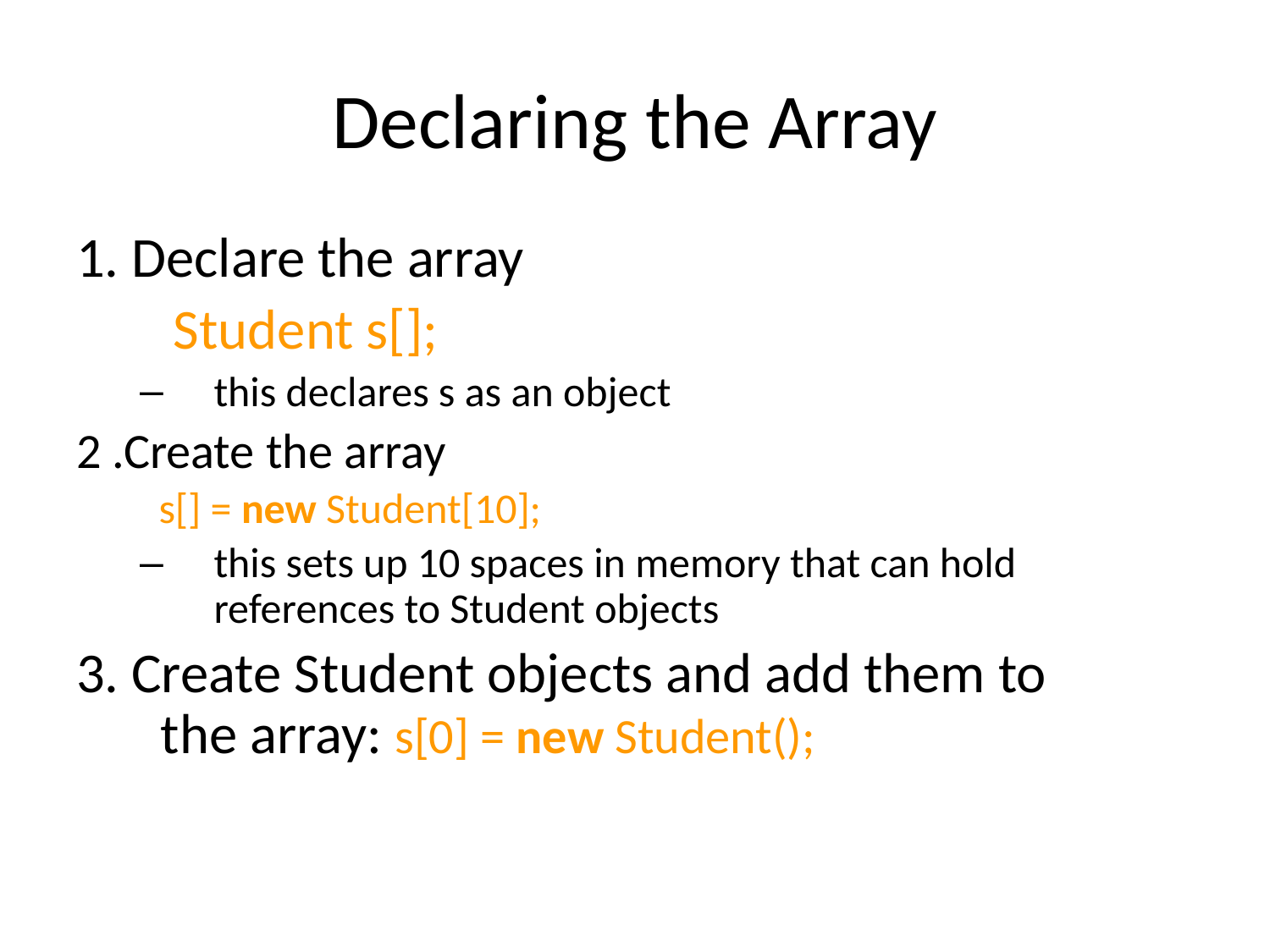

# Declaring the Array
1. Declare the array
	 Student s[];
this declares s as an object
2 .Create the array
  s[] = new Student[10];
this sets up 10 spaces in memory that can hold references to Student objects
3. Create Student objects and add them to the array: s[0] = new Student();